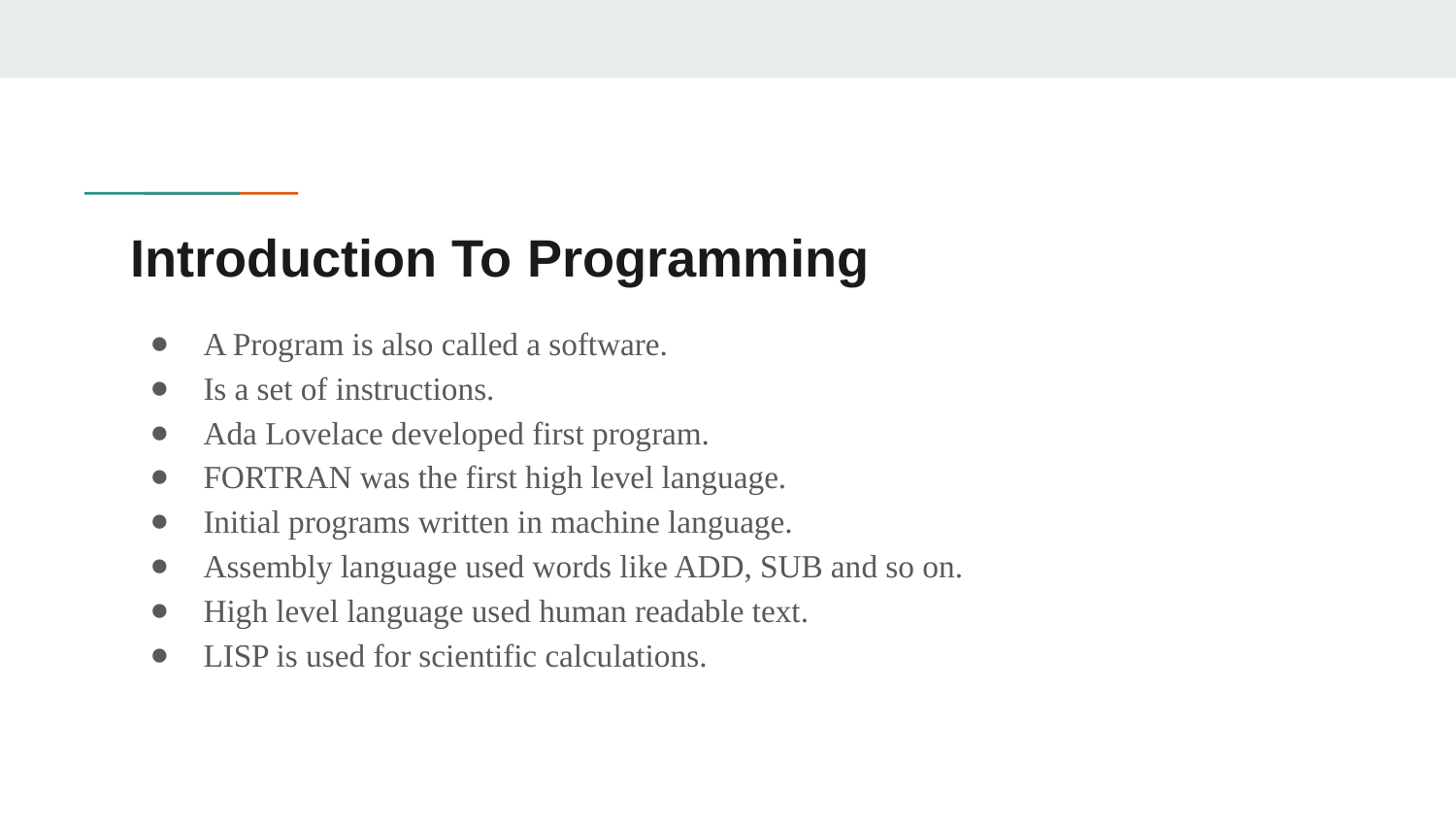

# Introduction To Programming
A Program is also called a software.
Is a set of instructions.
Ada Lovelace developed first program.
FORTRAN was the first high level language.
Initial programs written in machine language.
Assembly language used words like ADD, SUB and so on.
High level language used human readable text.
LISP is used for scientific calculations.